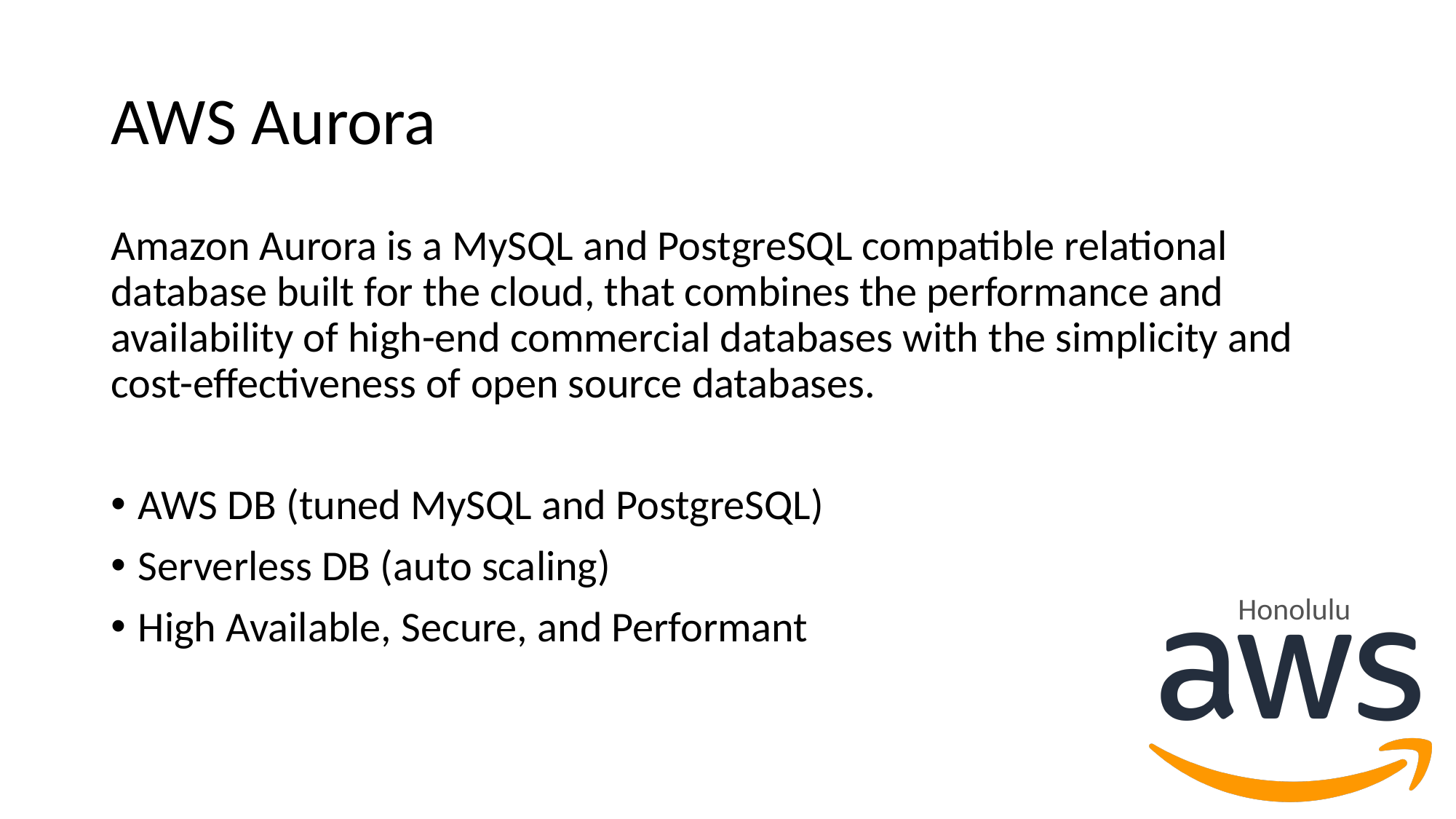

# AWS Aurora
Amazon Aurora is a MySQL and PostgreSQL compatible relational database built for the cloud, that combines the performance and availability of high-end commercial databases with the simplicity and cost-effectiveness of open source databases.

AWS DB (tuned MySQL and PostgreSQL)
Serverless DB (auto scaling)
High Available, Secure, and Performant